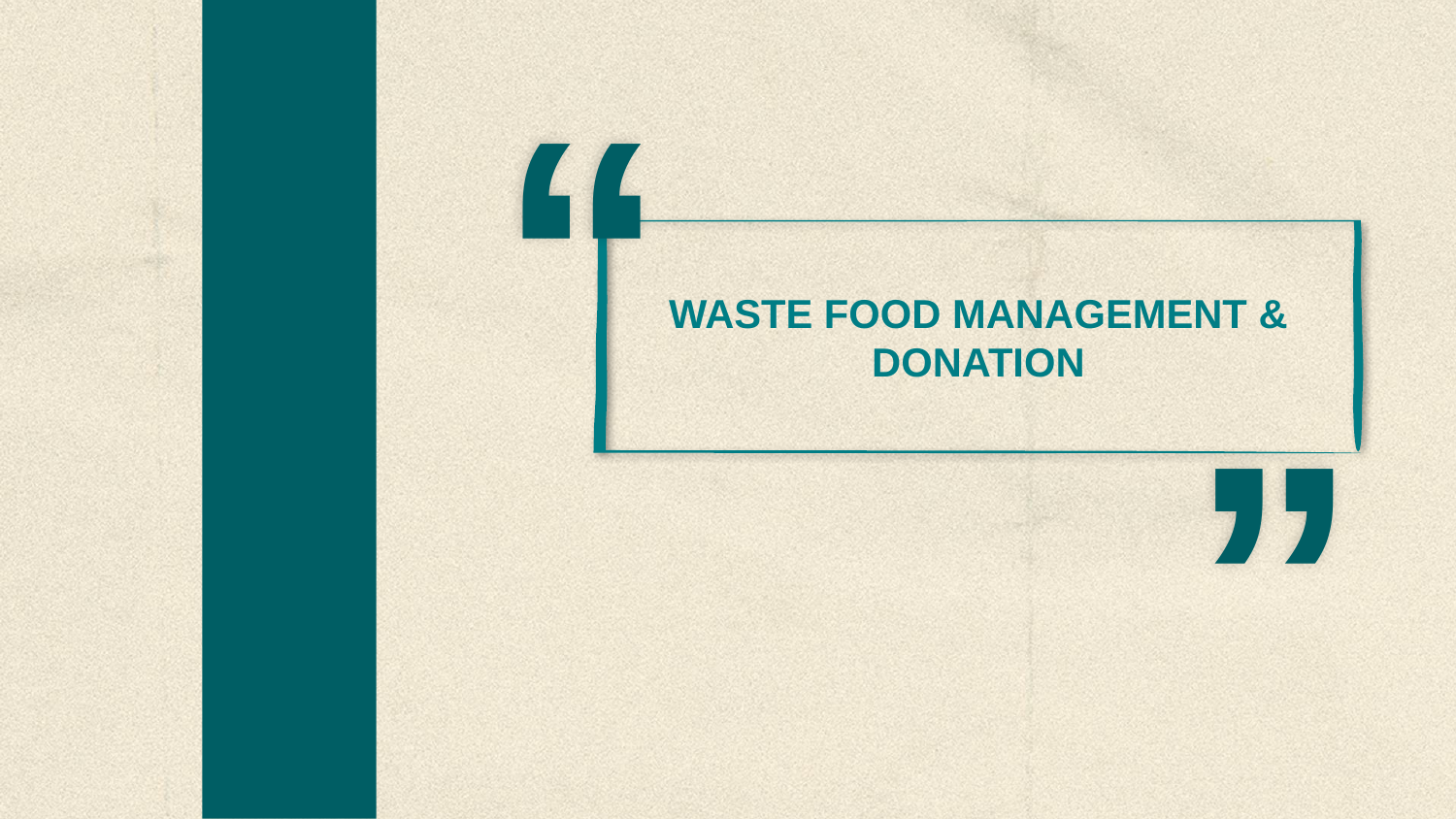

“

WASTE FOOD MANAGEMENT & DONATION
”